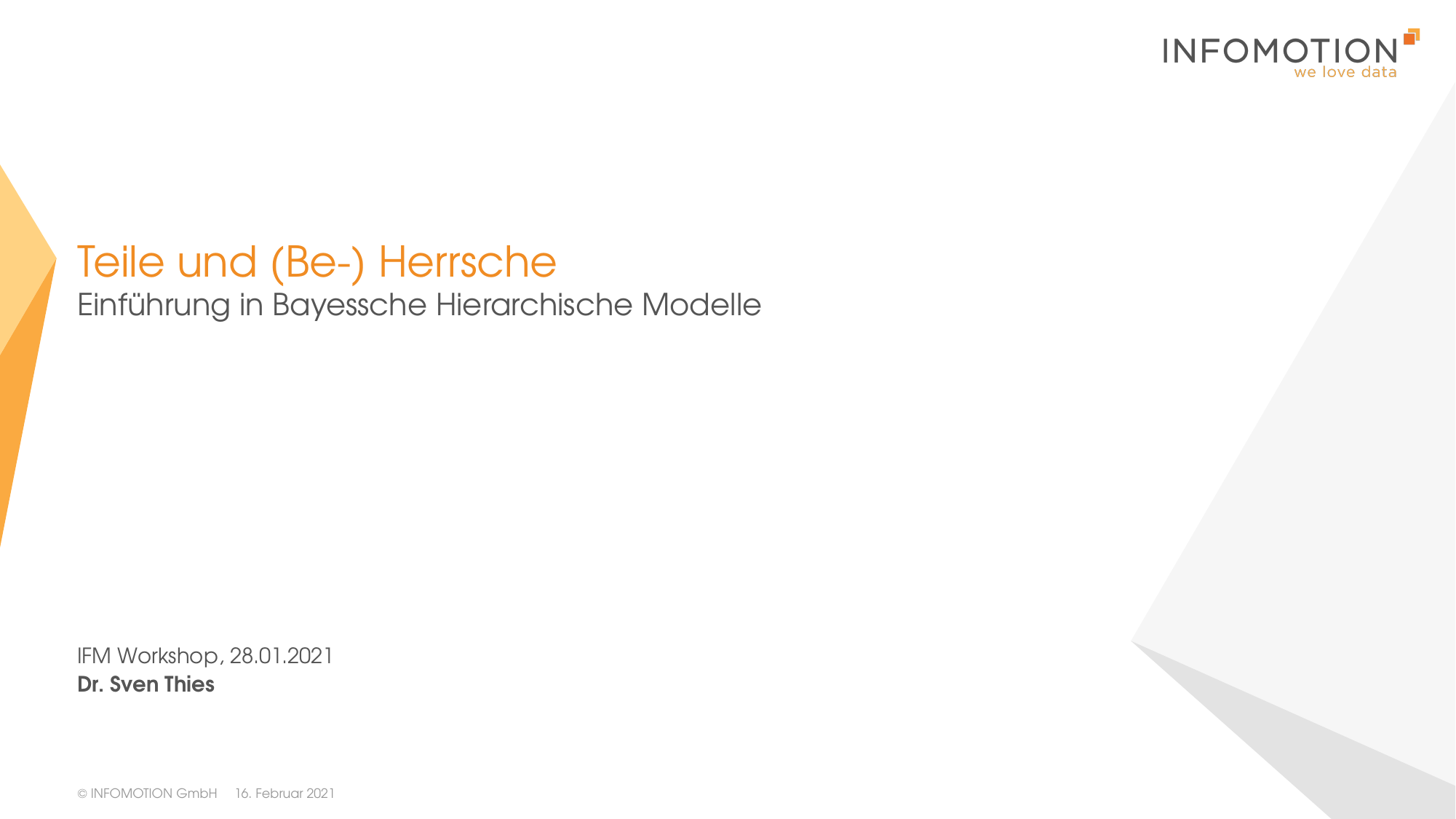

# Teile und (Be-) Herrsche Einführung in Bayessche Hierarchische Modelle
IFM Workshop, 28.01.2021
Dr. Sven Thies